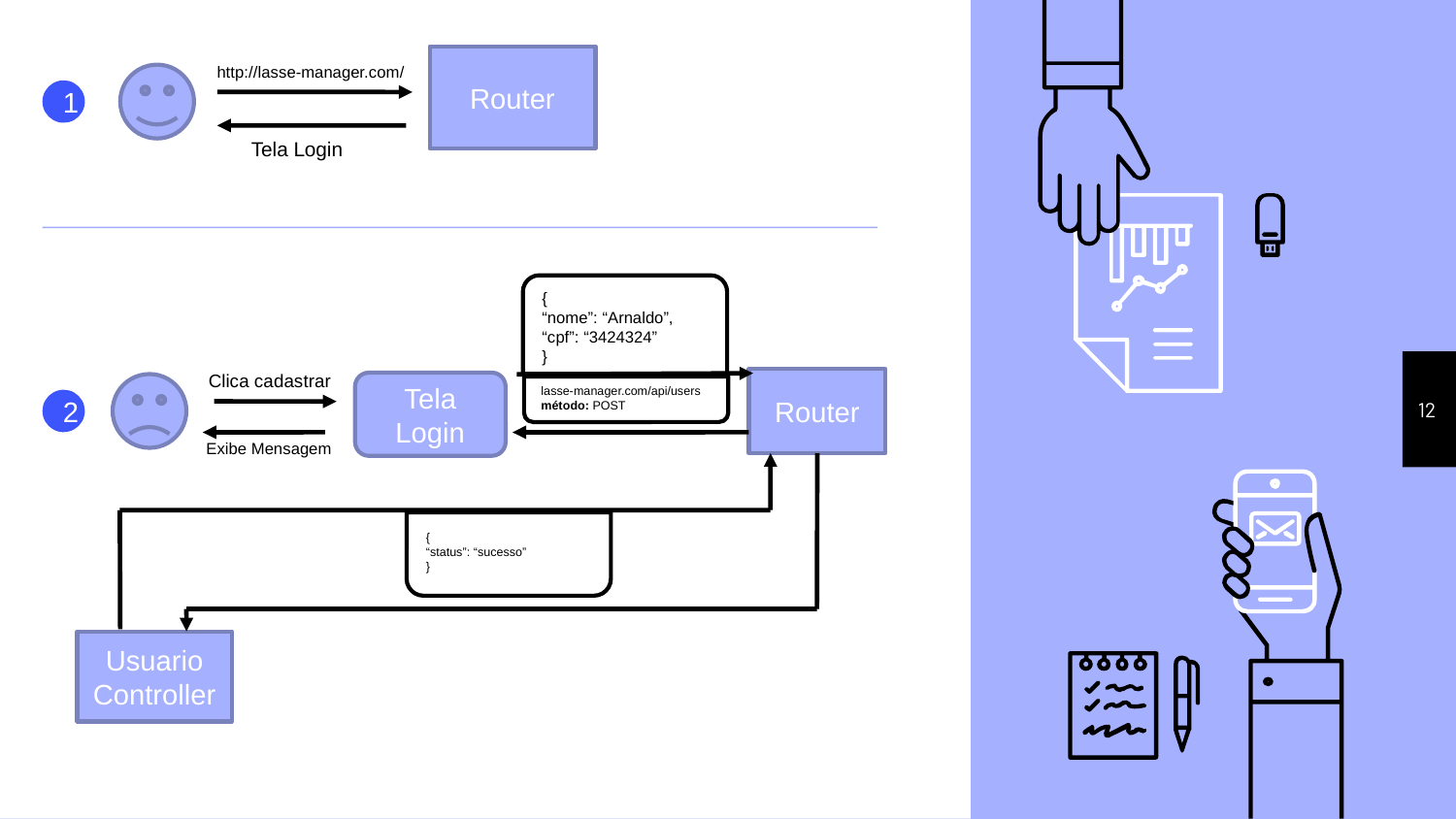

Router
http://lasse-manager.com/

1

Tela Login

{
“nome”: “Arnaldo”,
“cpf”: “3424324”
}
12
Clica cadastrar
Router
Tela Login

lasse-manager.com/api/users
método: POST
2

Exibe Mensagem

{
“status”: “sucesso”
}

Usuario Controller